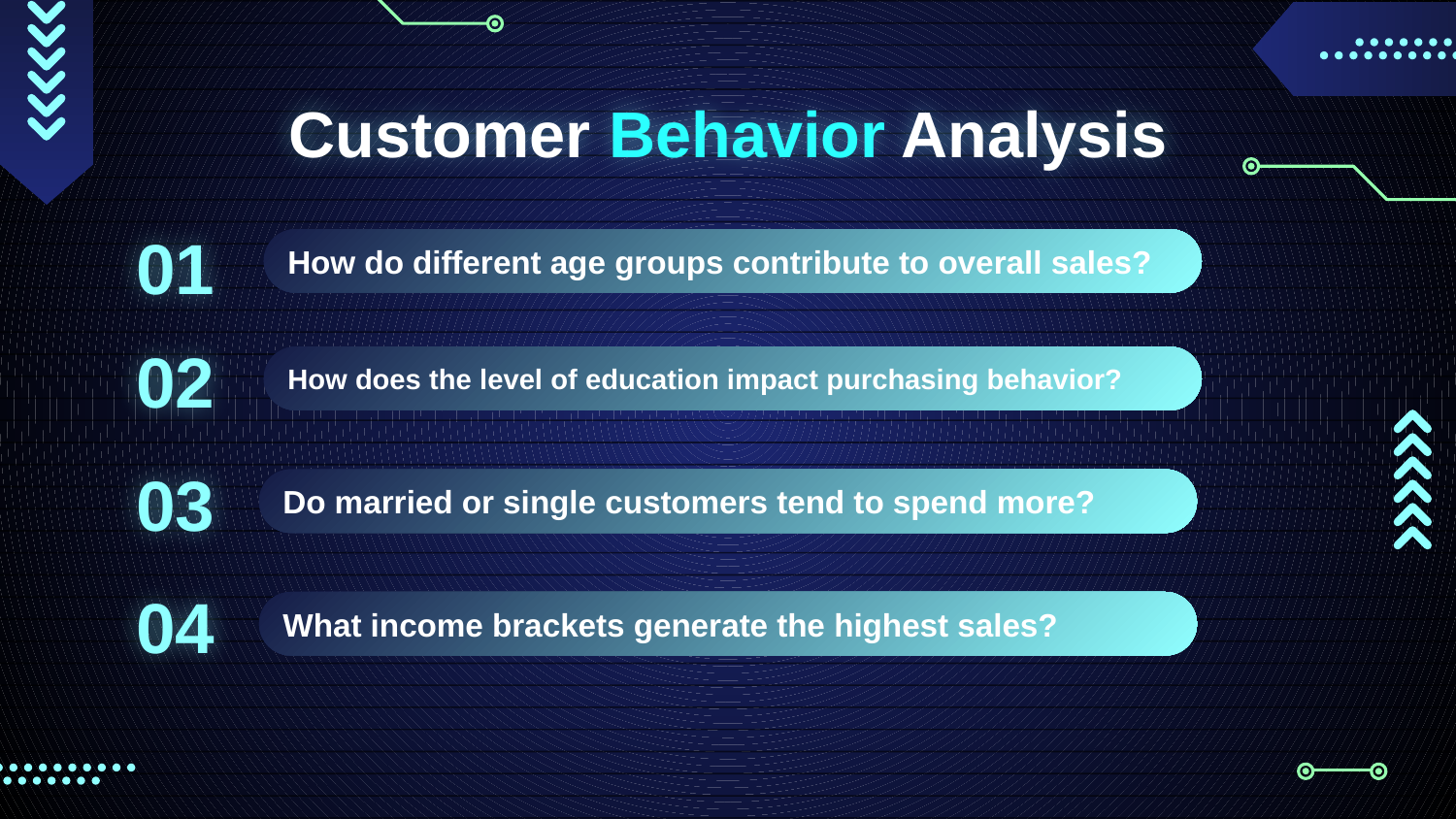

# Customer Behavior Analysis

01
How do different age groups contribute to overall sales?
02
How does the level of education impact purchasing behavior?
03
Do married or single customers tend to spend more?
04
What income brackets generate the highest sales?